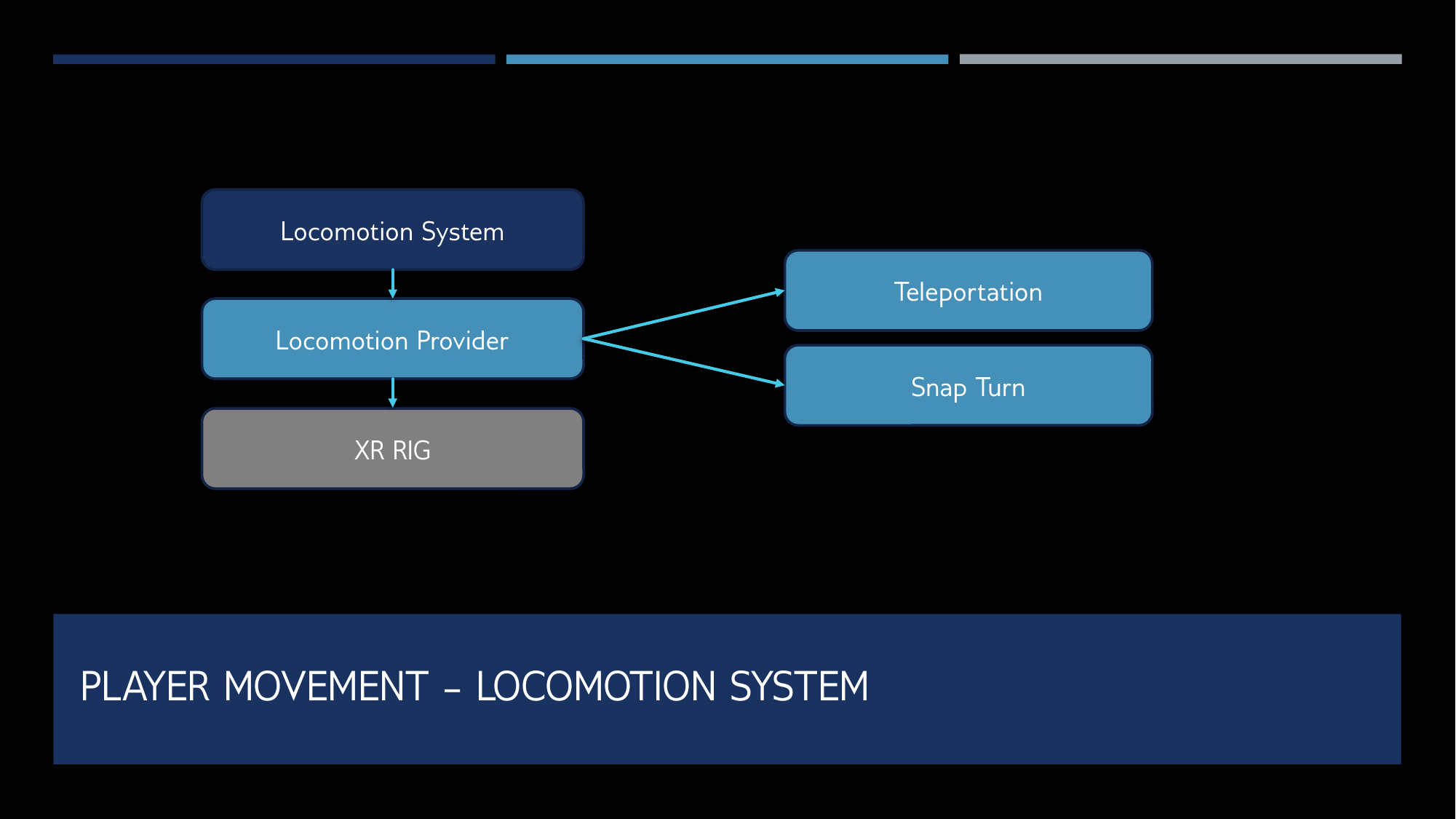

Locomotion System
Teleportation
Locomotion Provider
Snap Turn
XR RIG

# Player movement – Locomotion system